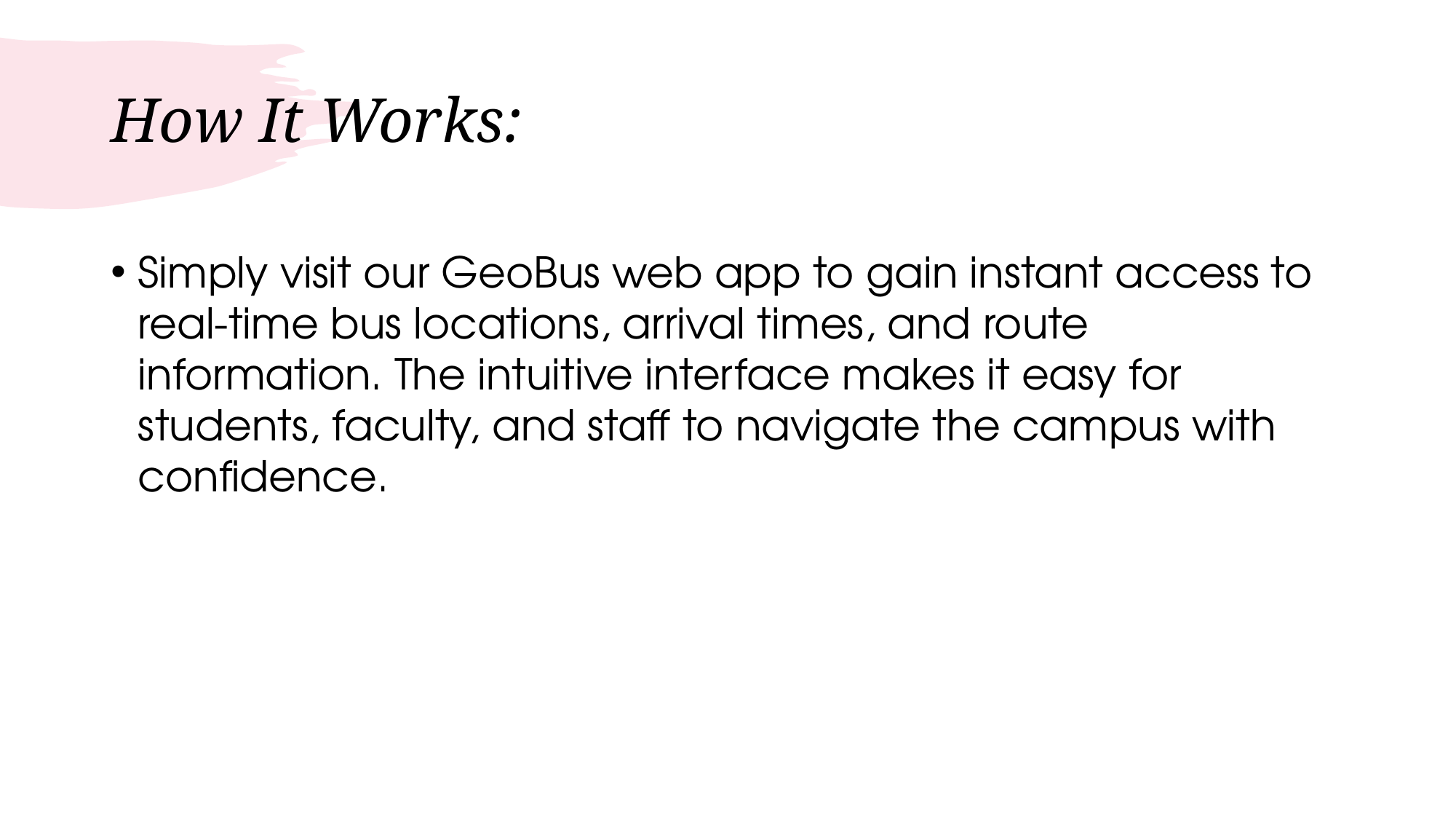

# How It Works:
Simply visit our GeoBus web app to gain instant access to real-time bus locations, arrival times, and route information. The intuitive interface makes it easy for students, faculty, and staff to navigate the campus with confidence.